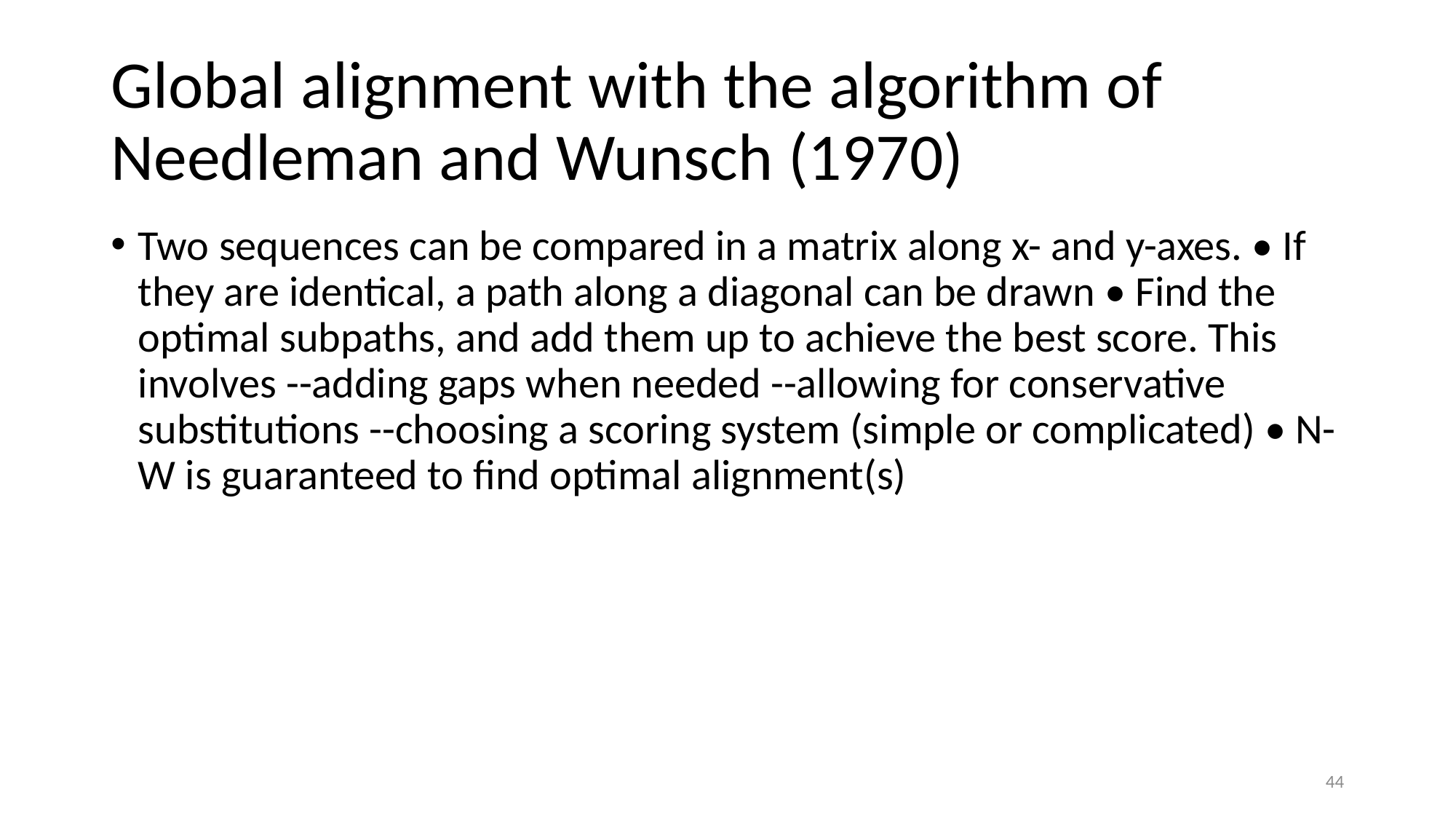

# Global alignment with the algorithm of Needleman and Wunsch (1970)
Two sequences can be compared in a matrix along x- and y-axes. • If they are identical, a path along a diagonal can be drawn • Find the optimal subpaths, and add them up to achieve the best score. This involves --adding gaps when needed --allowing for conservative substitutions --choosing a scoring system (simple or complicated) • N-W is guaranteed to find optimal alignment(s)
44